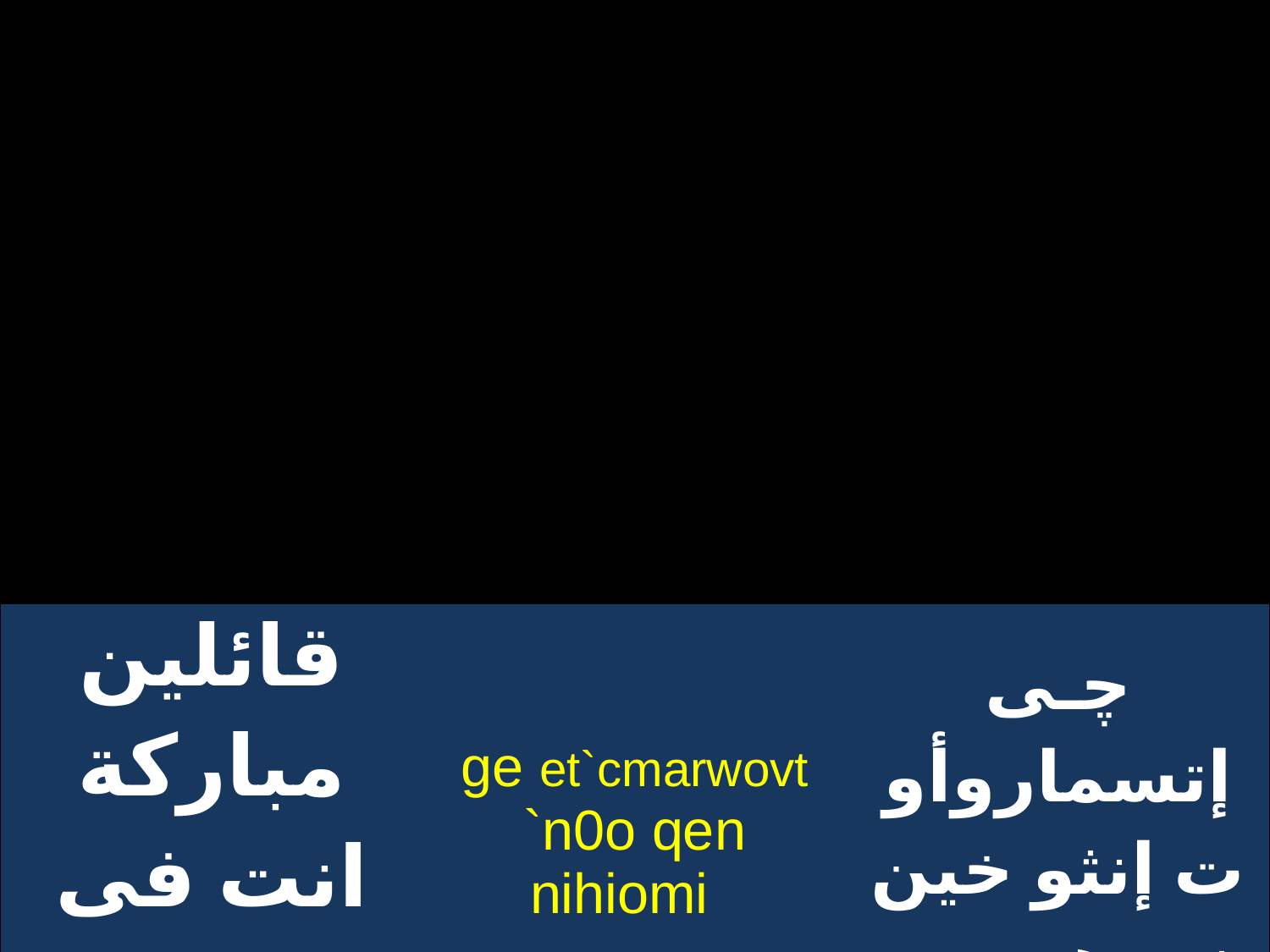

| قائلين مباركة انت فى النساء | ge et`cmarwovt `n0o qen nihiomi | ﭼـى إتسماروأوت إنثو خين نى هيومى |
| --- | --- | --- |